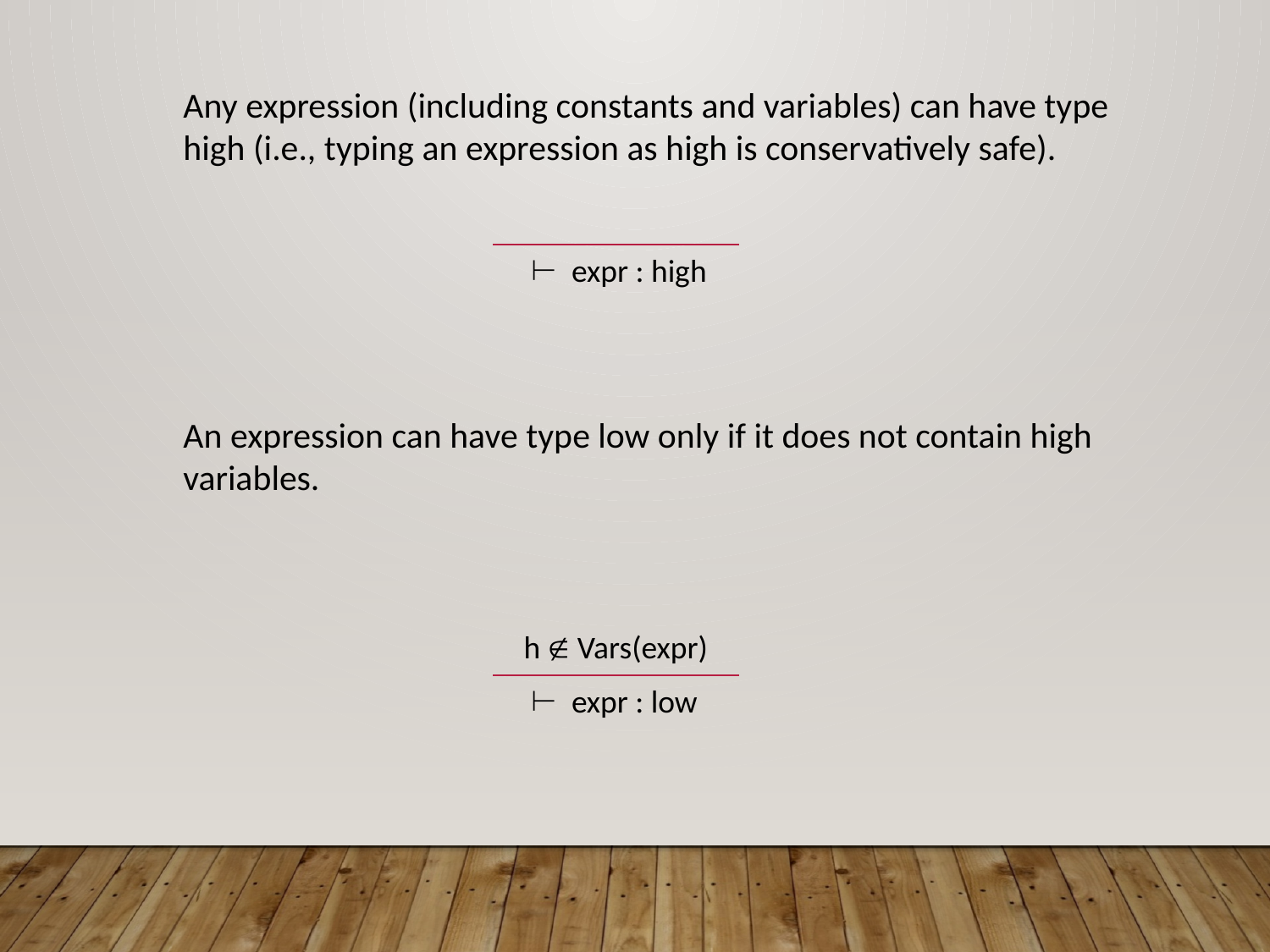

Any expression (including constants and variables) can have type high (i.e., typing an expression as high is conservatively safe).

expr : high
⊥
An expression can have type low only if it does not contain high variables.
h ∉ Vars(expr)
expr : low
⊥